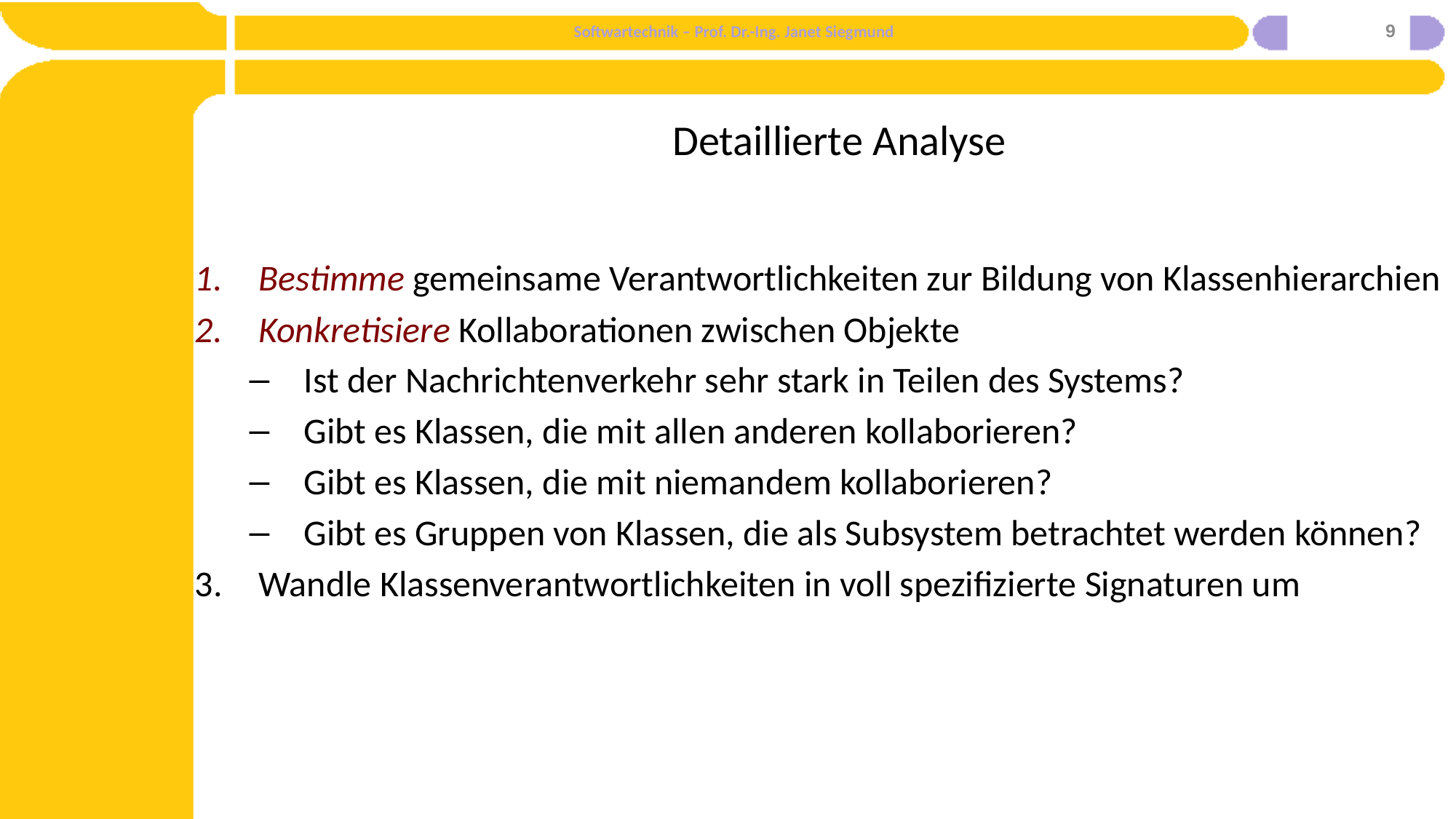

9
# Detaillierte Analyse
Bestimme gemeinsame Verantwortlichkeiten zur Bildung von Klassenhierarchien
Konkretisiere Kollaborationen zwischen Objekte
Ist der Nachrichtenverkehr sehr stark in Teilen des Systems?
Gibt es Klassen, die mit allen anderen kollaborieren?
Gibt es Klassen, die mit niemandem kollaborieren?
Gibt es Gruppen von Klassen, die als Subsystem betrachtet werden können?
Wandle Klassenverantwortlichkeiten in voll spezifizierte Signaturen um